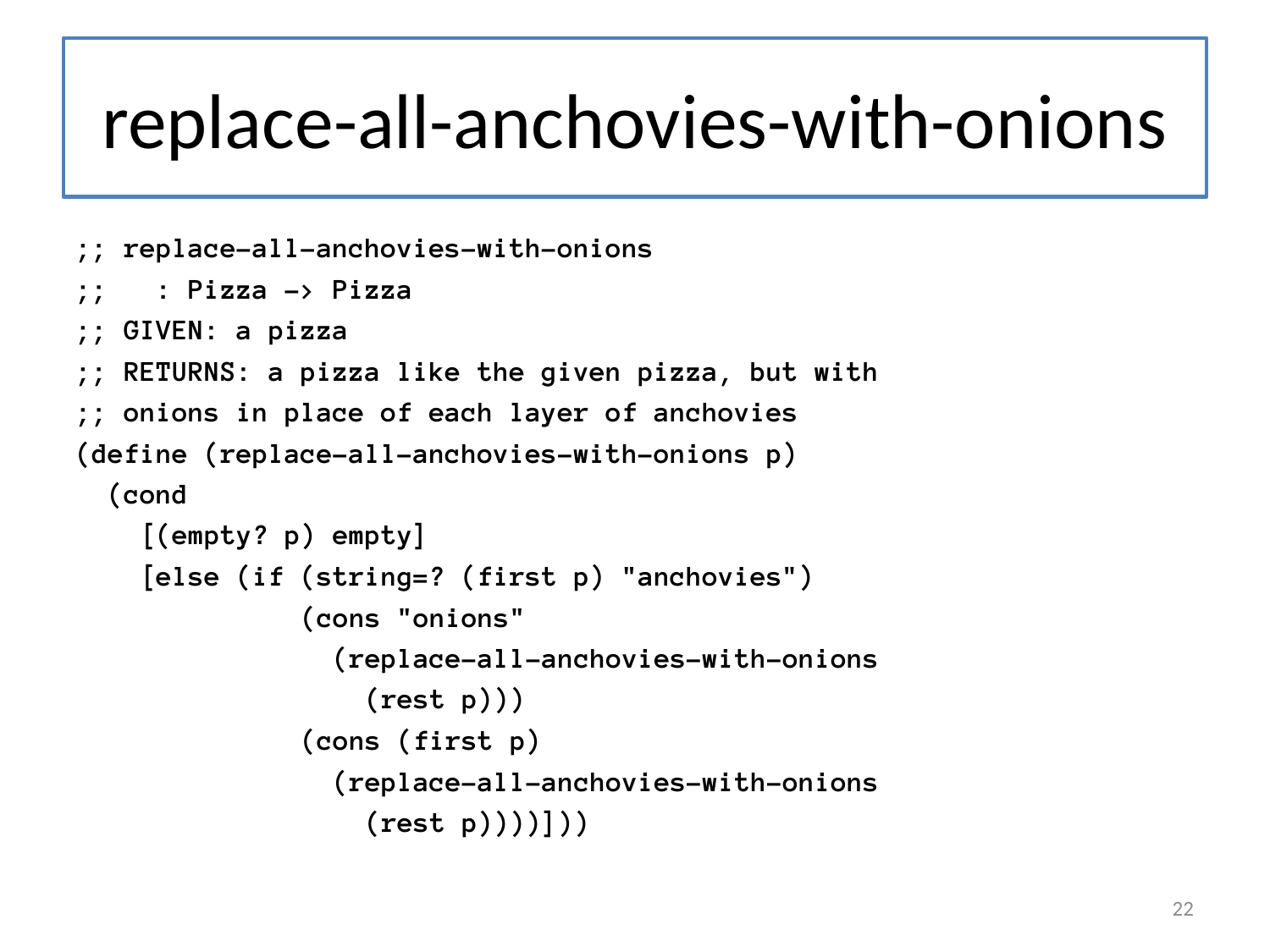

# replace-all-anchovies-with-onions
;; replace-all-anchovies-with-onions
;;   : Pizza -> Pizza
;; GIVEN: a pizza
;; RETURNS: a pizza like the given pizza, but with
;; onions in place of each layer of anchovies
(define (replace-all-anchovies-with-onions p)
  (cond
    [(empty? p) empty]
    [else (if (string=? (first p) "anchovies")
              (cons "onions"
                (replace-all-anchovies-with-onions
                  (rest p)))
              (cons (first p)
                (replace-all-anchovies-with-onions
                  (rest p))))]))
22